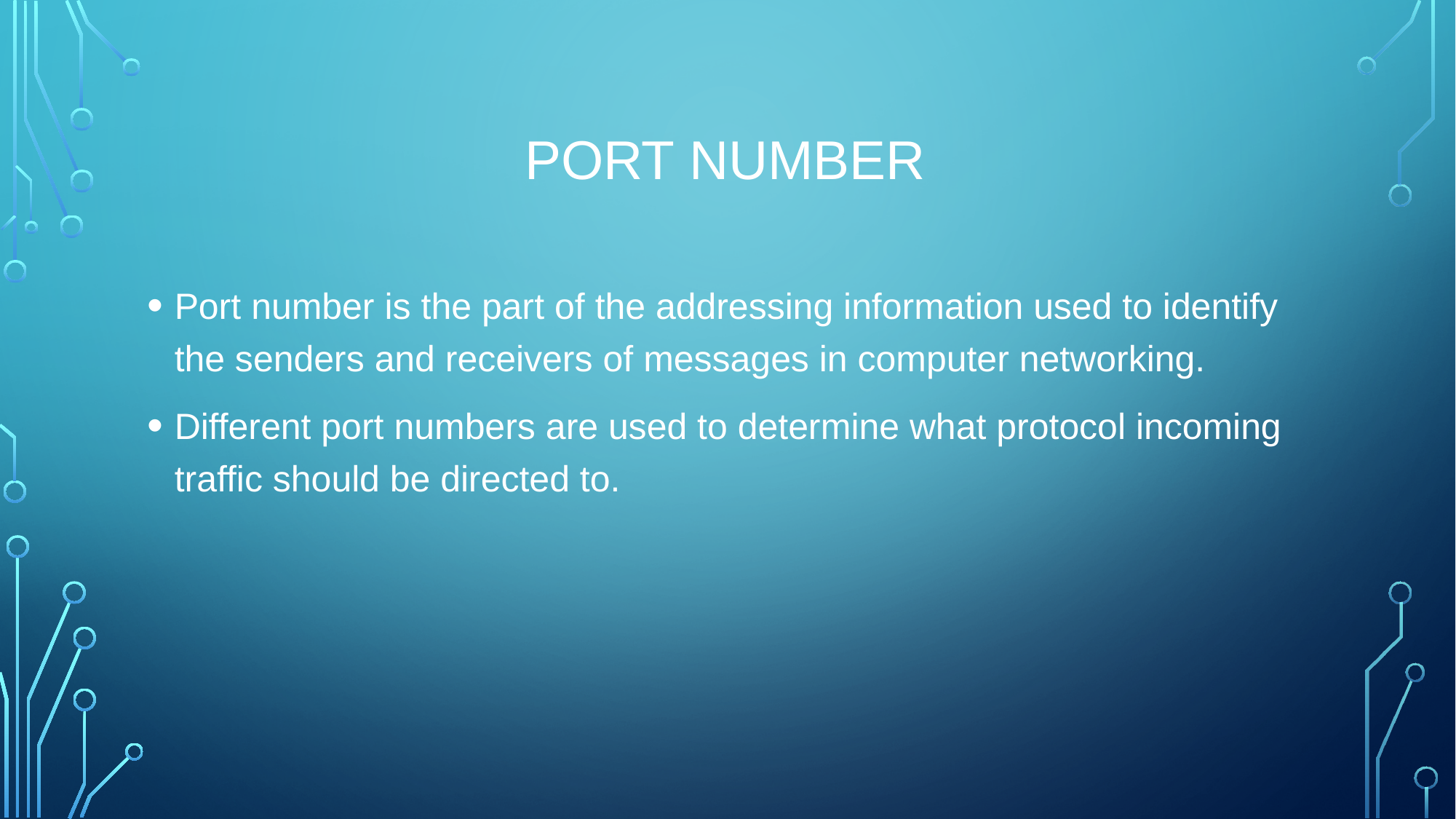

# Port number
Port number is the part of the addressing information used to identify the senders and receivers of messages in computer networking.
Different port numbers are used to determine what protocol incoming traffic should be directed to.